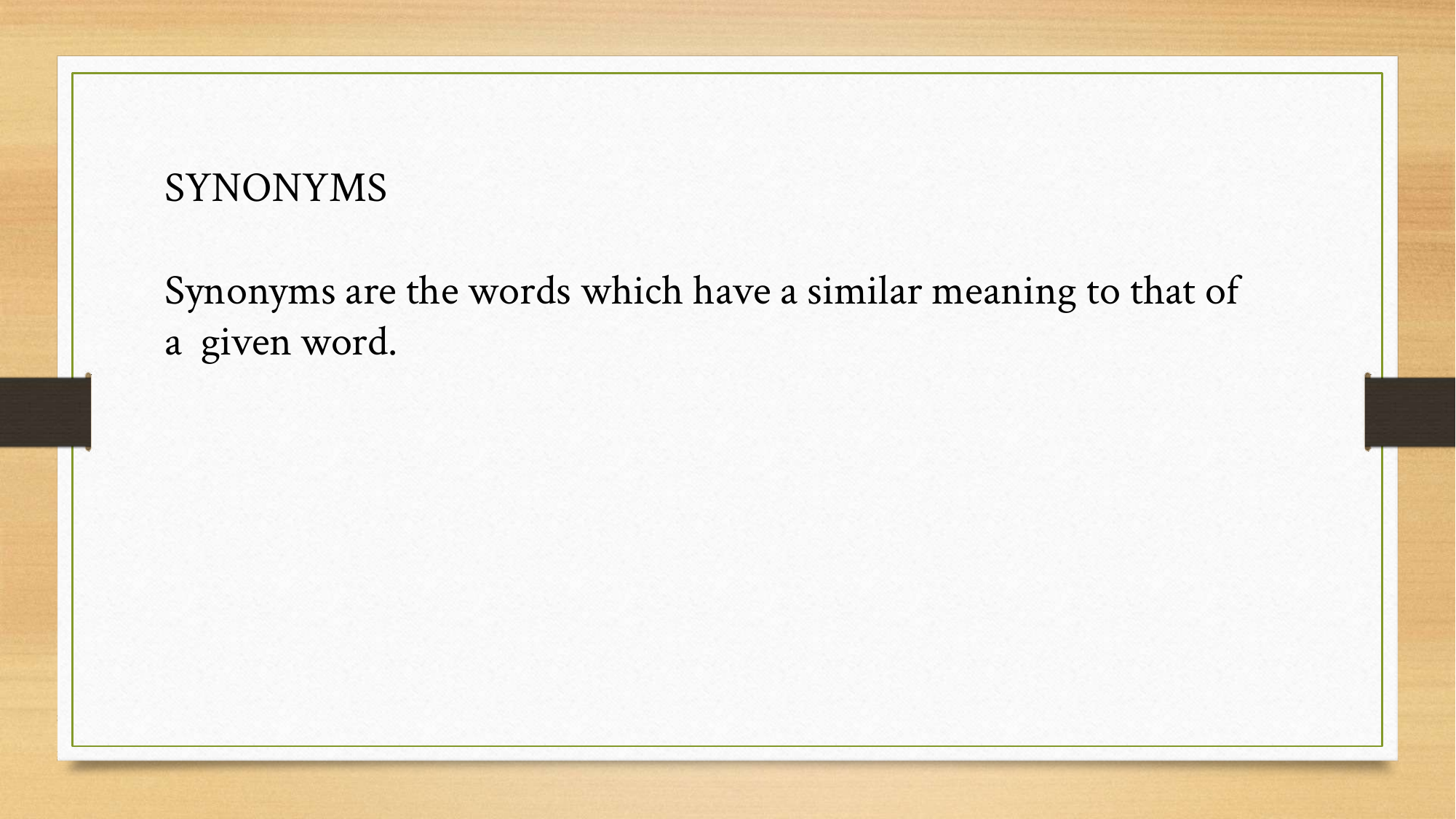

# SYNONYMS
Synonyms are the words which have a similar meaning to that of	a  given word.